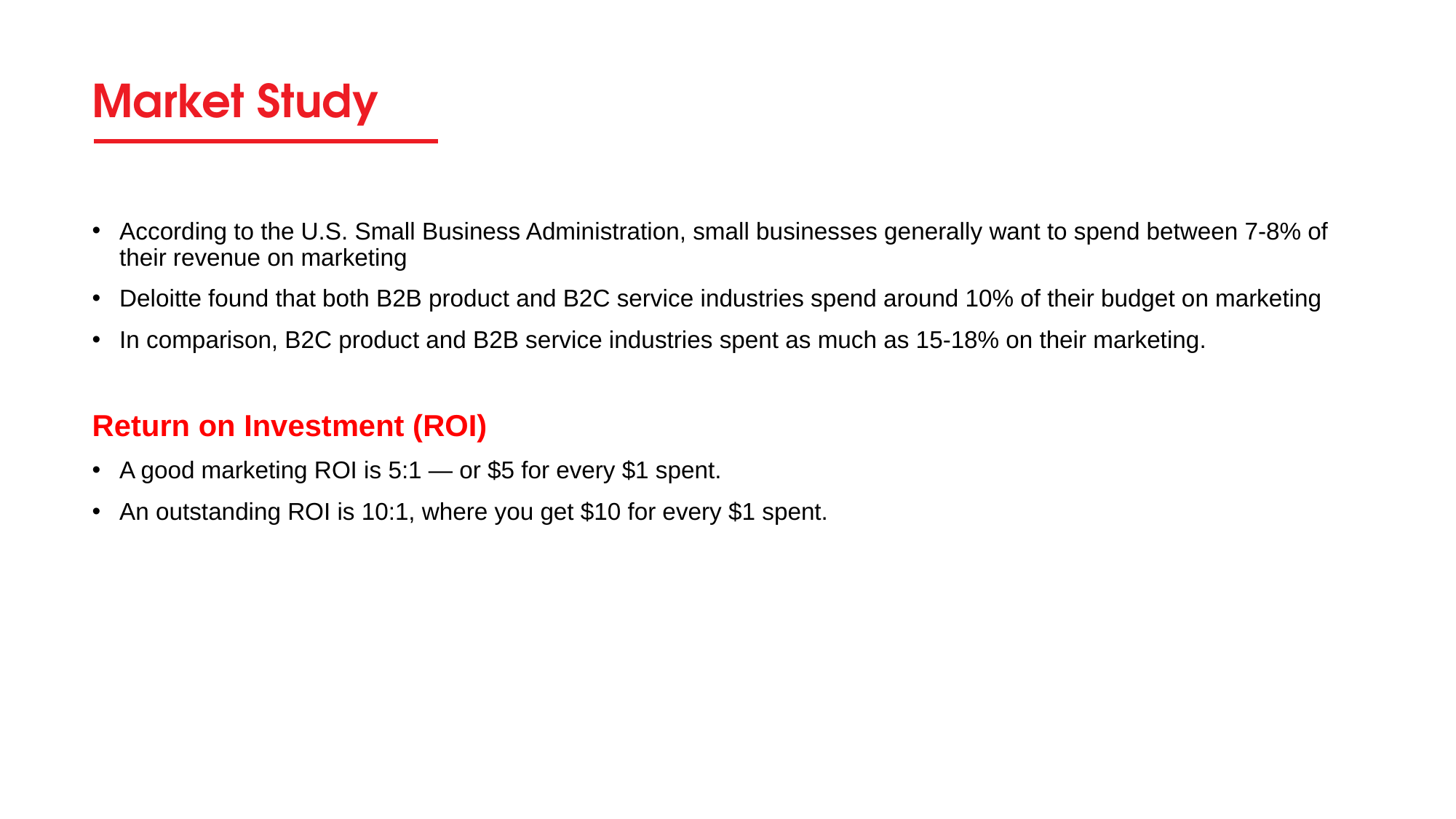

# Market Study
According to the U.S. Small Business Administration, small businesses generally want to spend between 7-8% of their revenue on marketing
Deloitte found that both B2B product and B2C service industries spend around 10% of their budget on marketing
In comparison, B2C product and B2B service industries spent as much as 15-18% on their marketing.

Return on Investment (ROI)
A good marketing ROI is 5:1 — or $5 for every $1 spent.
An outstanding ROI is 10:1, where you get $10 for every $1 spent.